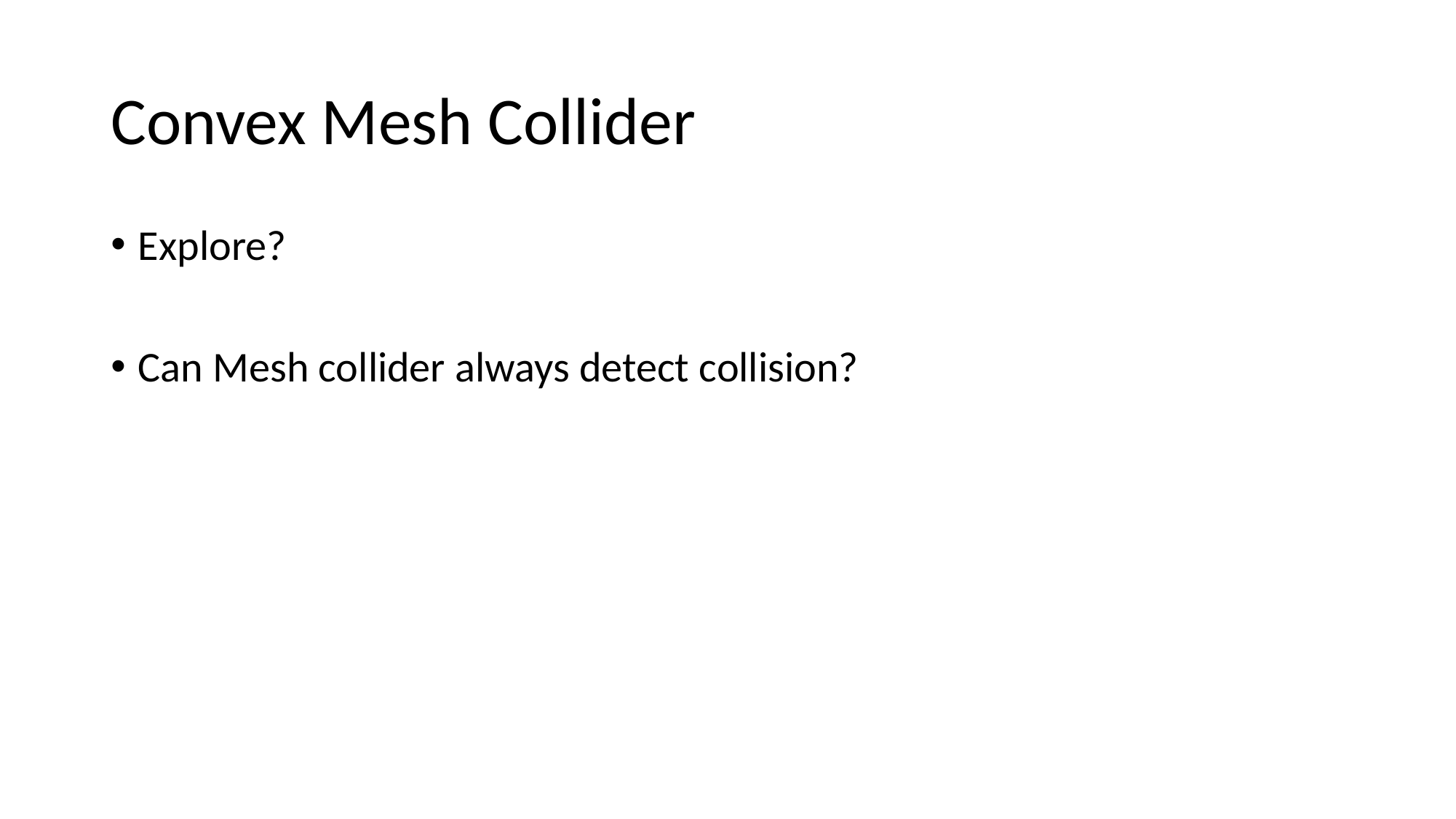

# Convex Mesh Collider
Explore?

Can Mesh collider always detect collision?